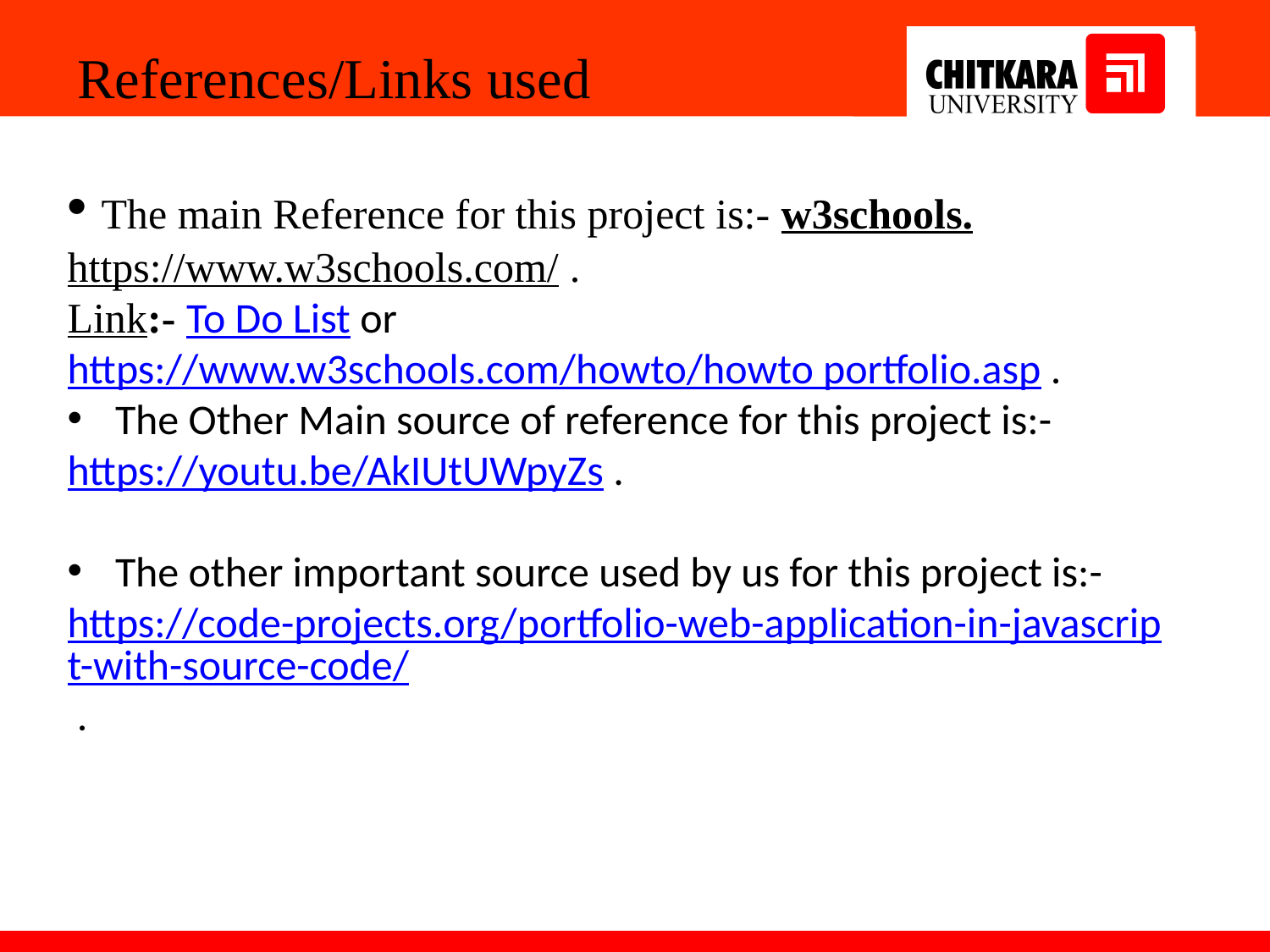

References/Links used
 The main Reference for this project is:- w3schools.
https://www.w3schools.com/ .
Link:- To Do List or https://www.w3schools.com/howto/howto portfolio.asp .
The Other Main source of reference for this project is:-
https://youtu.be/AkIUtUWpyZs .

The other important source used by us for this project is:-
https://code-projects.org/portfolio-web-application-in-javascript-with-source-code/ .